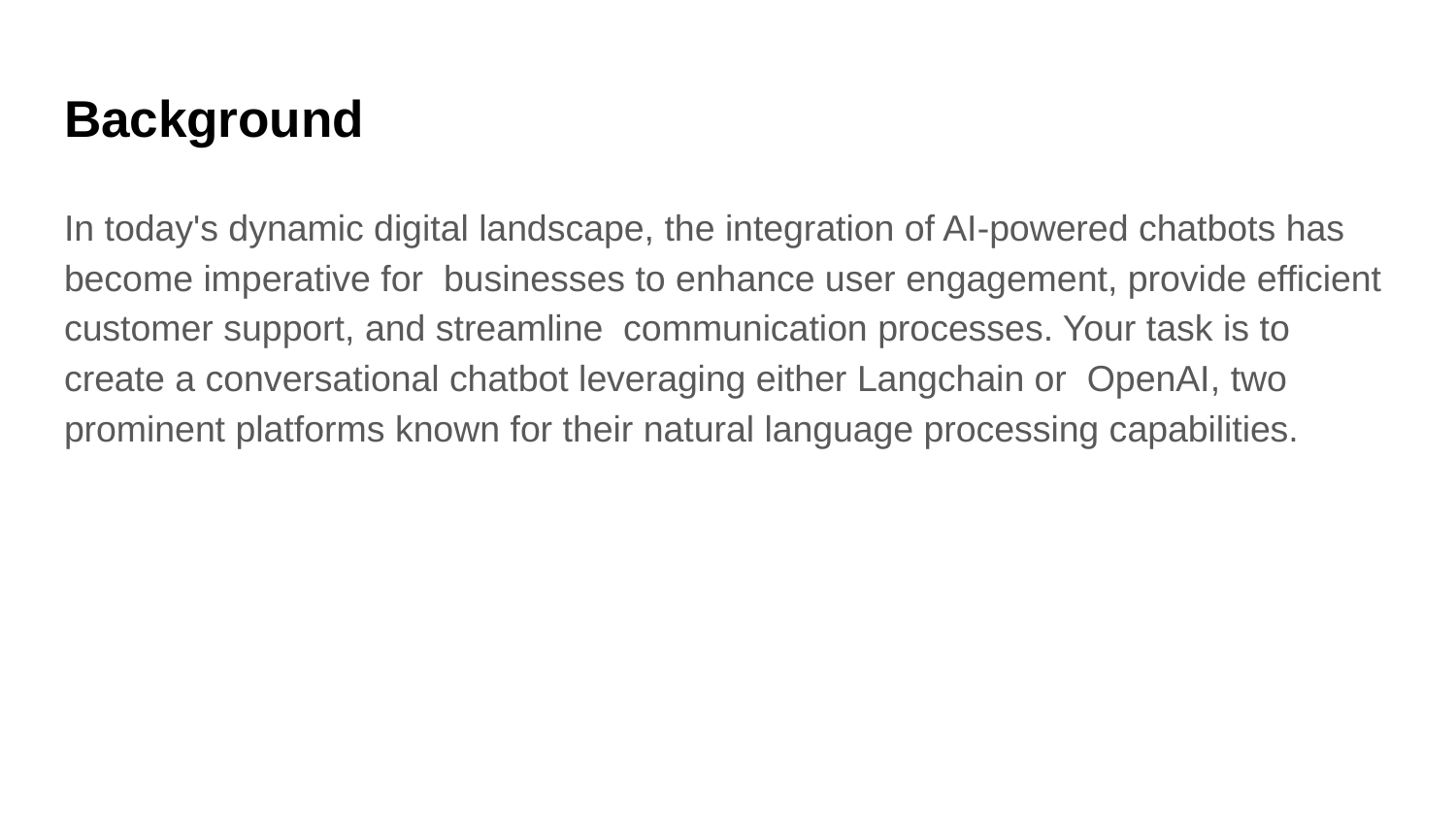

# Background
In today's dynamic digital landscape, the integration of AI-powered chatbots has become imperative for  businesses to enhance user engagement, provide efficient customer support, and streamline  communication processes. Your task is to create a conversational chatbot leveraging either Langchain or  OpenAI, two prominent platforms known for their natural language processing capabilities.